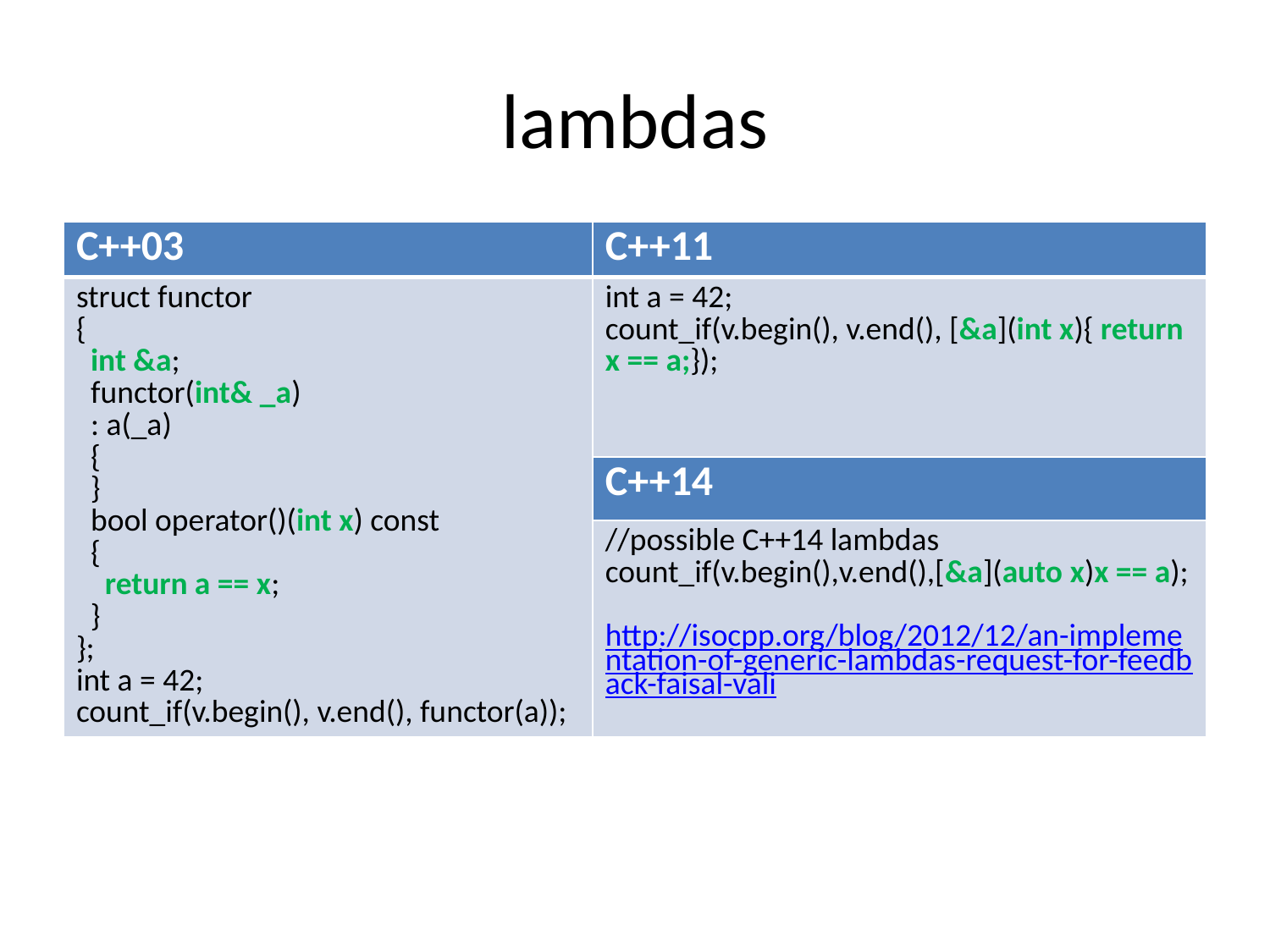

# lambdas
| C++03 | C++11 |
| --- | --- |
| struct functor { int &a; functor(int& \_a) : a(\_a) { } bool operator()(int x) const { return a == x; } }; int a = 42; count\_if(v.begin(), v.end(), functor(a)); | int a = 42; count\_if(v.begin(), v.end(), [&a](int x){ return x == a;}); |
|  | C++14 |
|  | //possible C++14 lambdas count\_if(v.begin(),v.end(),[&a](auto x)x == a); http://isocpp.org/blog/2012/12/an-implementation-of-generic-lambdas-request-for-feedback-faisal-vali |